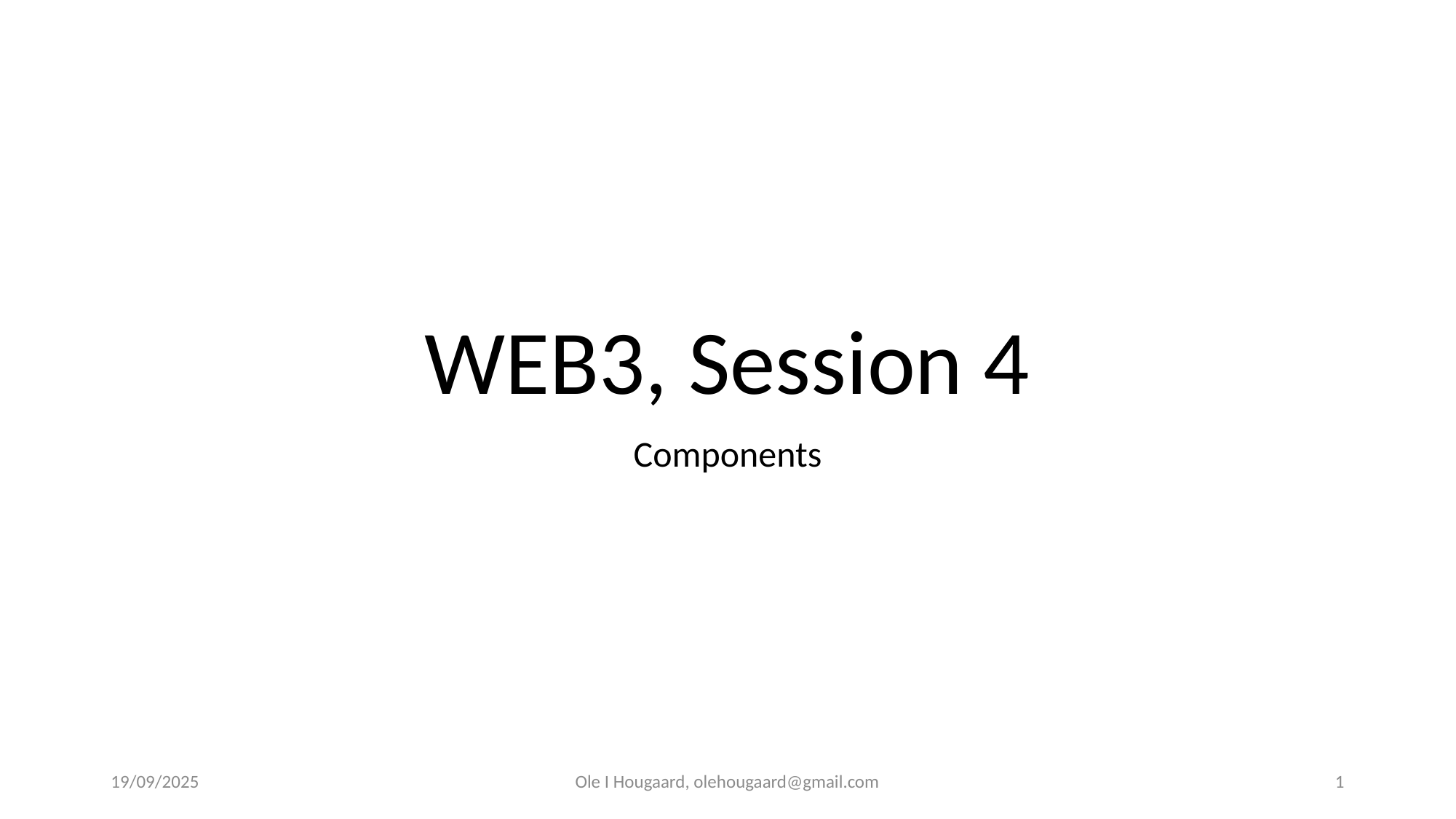

# WEB3, Session 4
Components
19/09/2025
Ole I Hougaard, olehougaard@gmail.com
1